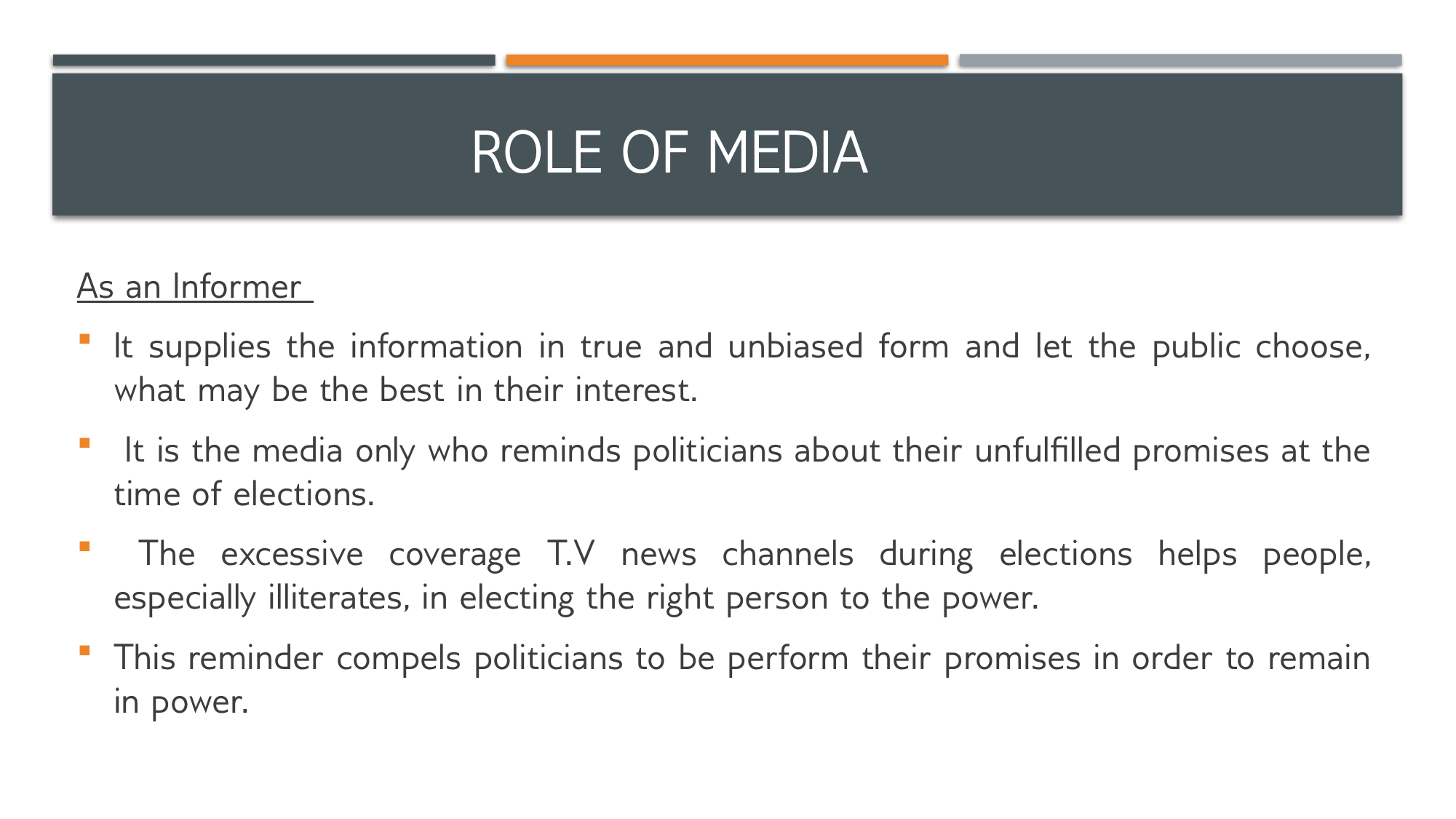

# ROLE OF MEDIA
As an Informer
It supplies the information in true and unbiased form and let the public choose, what may be the best in their interest.
 It is the media only who reminds politicians about their unfulfilled promises at the time of elections.
 The excessive coverage T.V news channels during elections helps people, especially illiterates, in electing the right person to the power.
This reminder compels politicians to be perform their promises in order to remain in power.